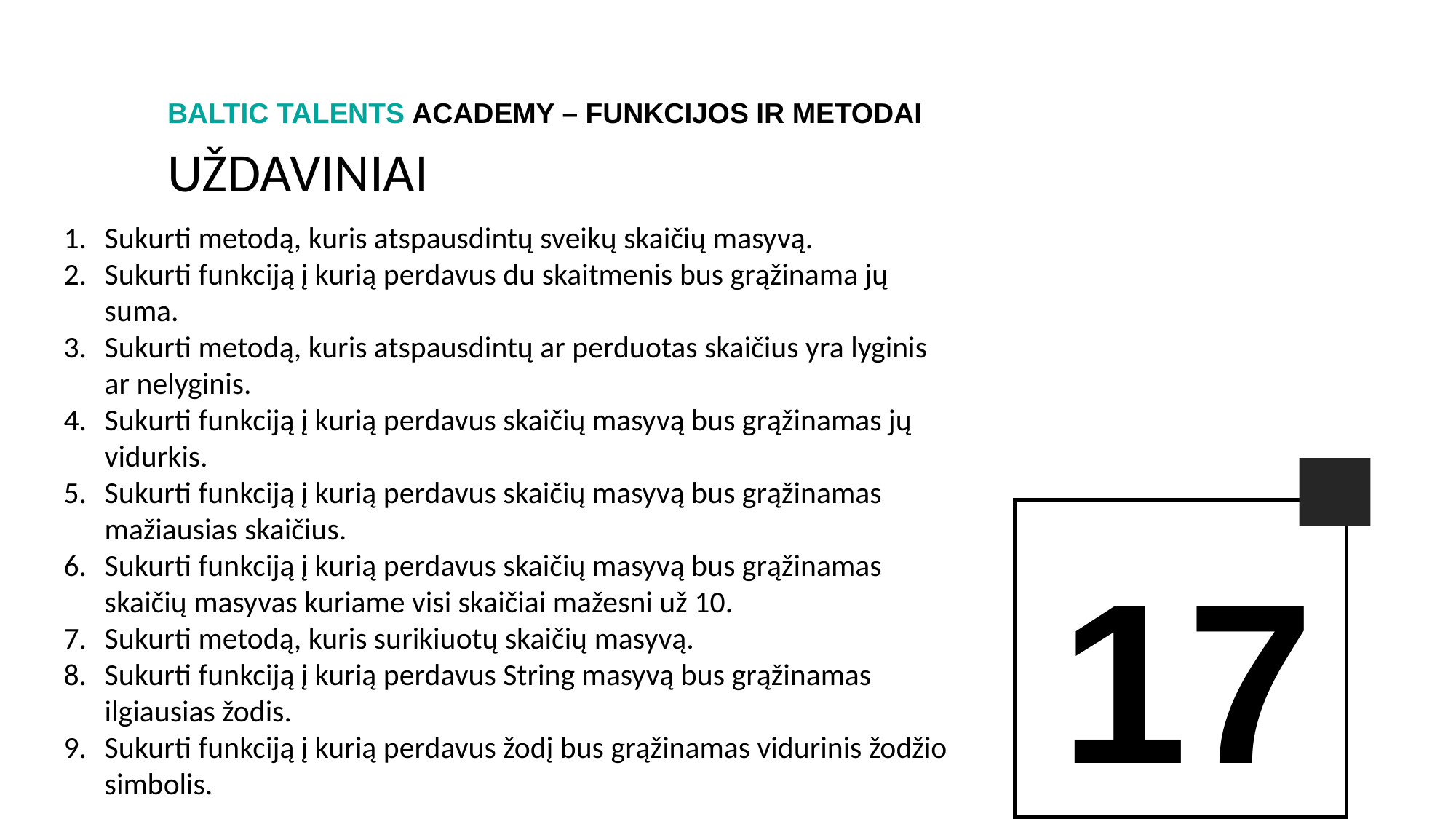

BALTIc TALENTs AcADEMy – Funkcijos ir metodai
Uždaviniai
Sukurti metodą, kuris atspausdintų sveikų skaičių masyvą.
Sukurti funkciją į kurią perdavus du skaitmenis bus grąžinama jų suma.
Sukurti metodą, kuris atspausdintų ar perduotas skaičius yra lyginis ar nelyginis.
Sukurti funkciją į kurią perdavus skaičių masyvą bus grąžinamas jų vidurkis.
Sukurti funkciją į kurią perdavus skaičių masyvą bus grąžinamas mažiausias skaičius.
Sukurti funkciją į kurią perdavus skaičių masyvą bus grąžinamas skaičių masyvas kuriame visi skaičiai mažesni už 10.
Sukurti metodą, kuris surikiuotų skaičių masyvą.
Sukurti funkciją į kurią perdavus String masyvą bus grąžinamas ilgiausias žodis.
Sukurti funkciją į kurią perdavus žodį bus grąžinamas vidurinis žodžio simbolis.

17